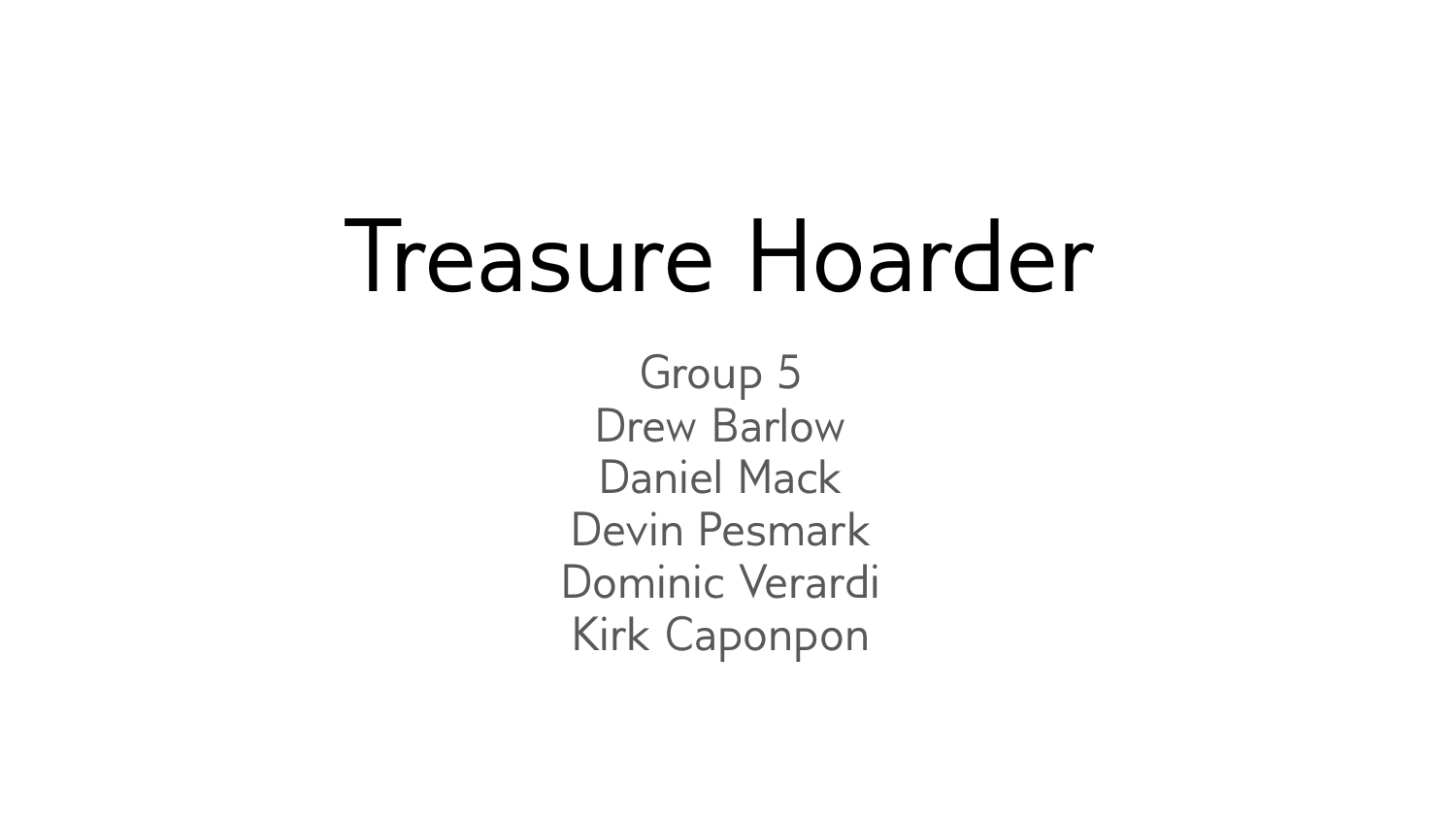

# Treasure Hoarder
Group 5
Drew Barlow
Daniel Mack
Devin Pesmark
Dominic Verardi
Kirk Caponpon